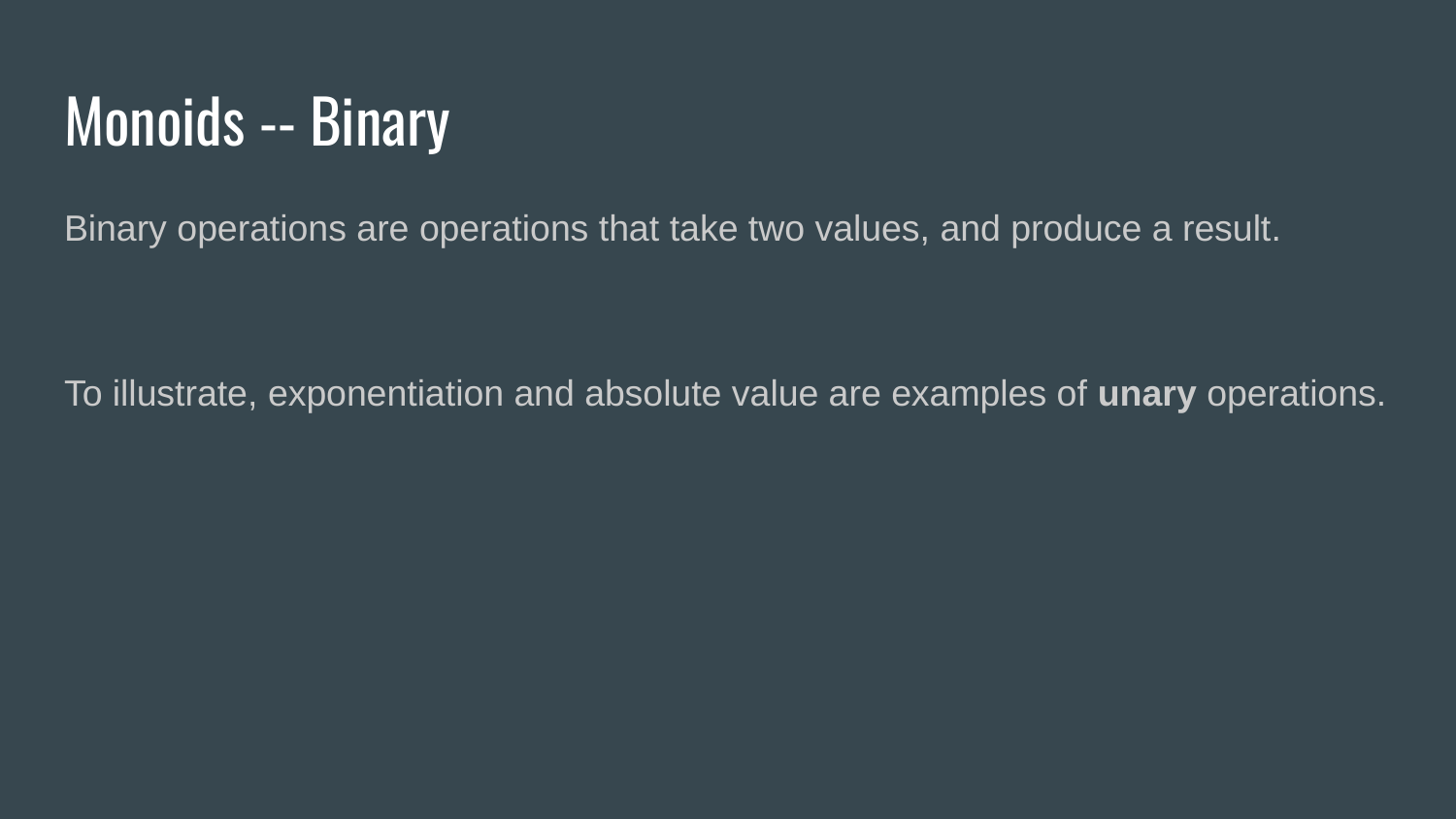

# Monoids -- Binary
Binary operations are operations that take two values, and produce a result.

To illustrate, exponentiation and absolute value are examples of unary operations.